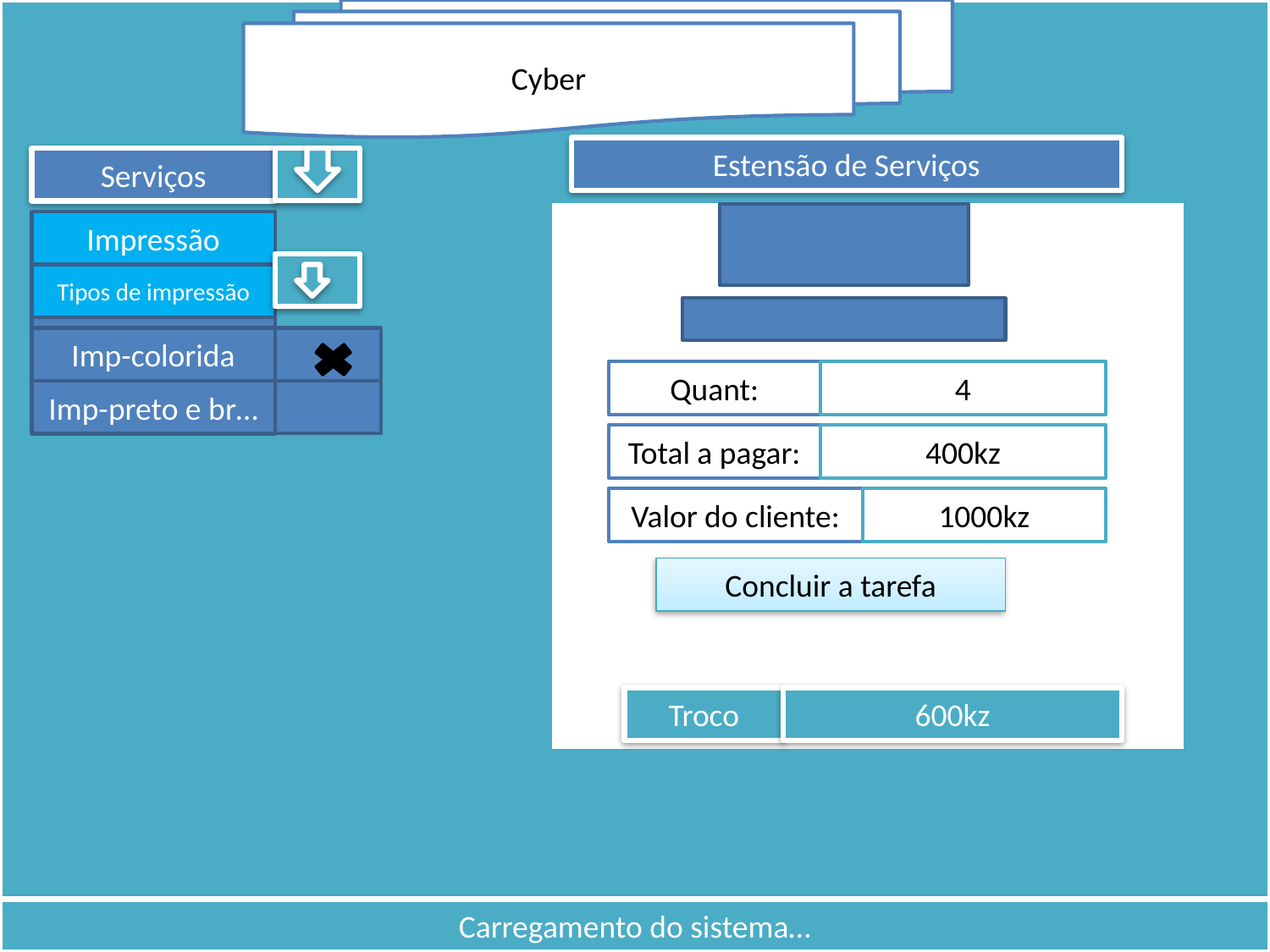

Cyber
Estensão de Serviços
Serviços

Impressão

Cópia

Tipos de impressão

Plastifição
Imp-colorida

Quant:
4
Imp-preto e br…

Total a pagar:
400kz
Valor do cliente:
1000kz
Concluir a tarefa
Troco
600kz
Carregamento do sistema…